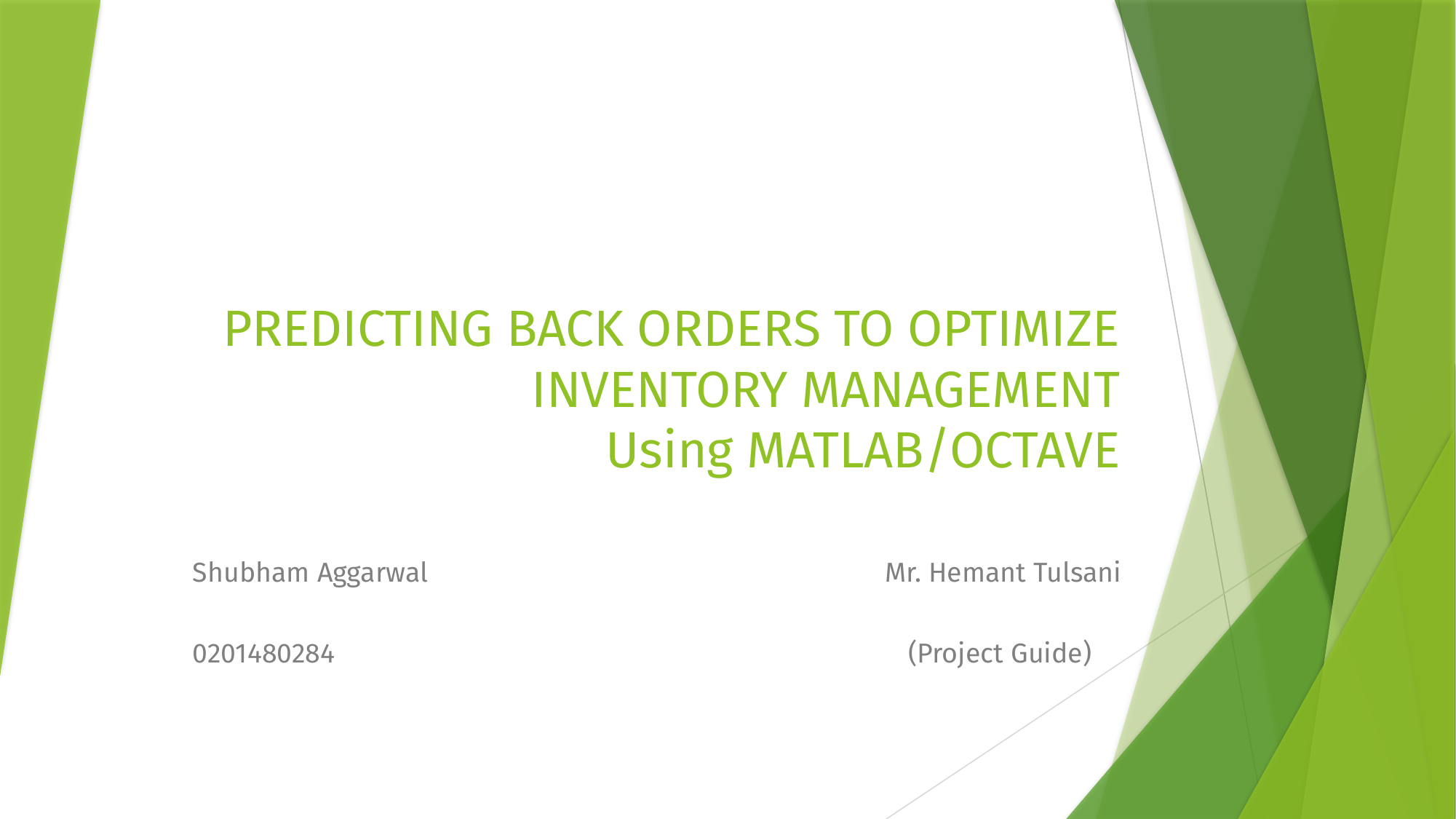

# PREDICTING BACK ORDERS TO OPTIMIZE INVENTORY MANAGEMENT Using MATLAB/OCTAVE
Shubham Aggarwal                                                               Mr. Hemant Tulsani
0201480284                                                                               (Project Guide)